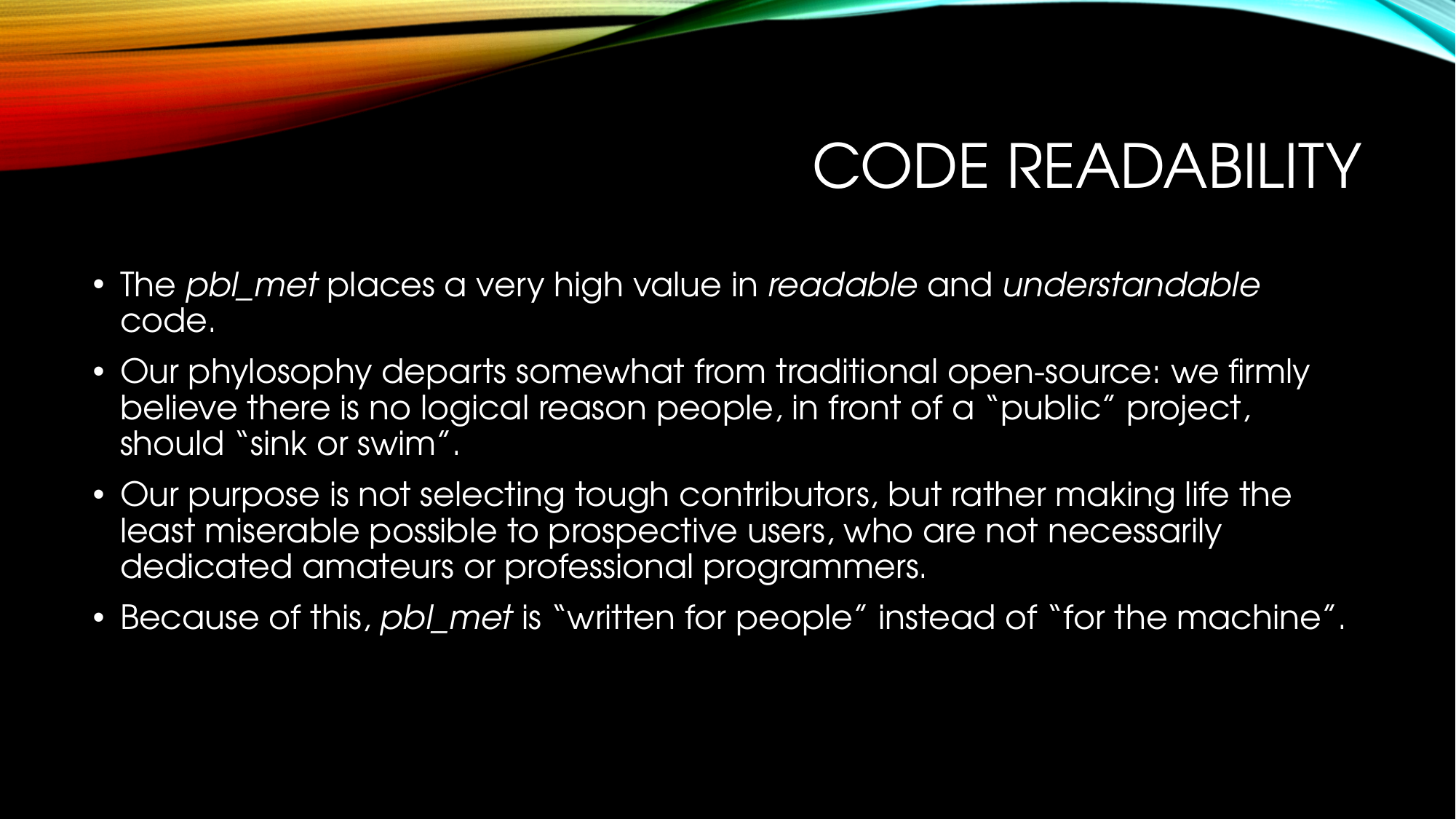

# Code readability
The pbl_met places a very high value in readable and understandable code.
Our phylosophy departs somewhat from traditional open-source: we firmly believe there is no logical reason people, in front of a “public” project, should “sink or swim”.
Our purpose is not selecting tough contributors, but rather making life the least miserable possible to prospective users, who are not necessarily dedicated amateurs or professional programmers.
Because of this, pbl_met is “written for people” instead of “for the machine”.